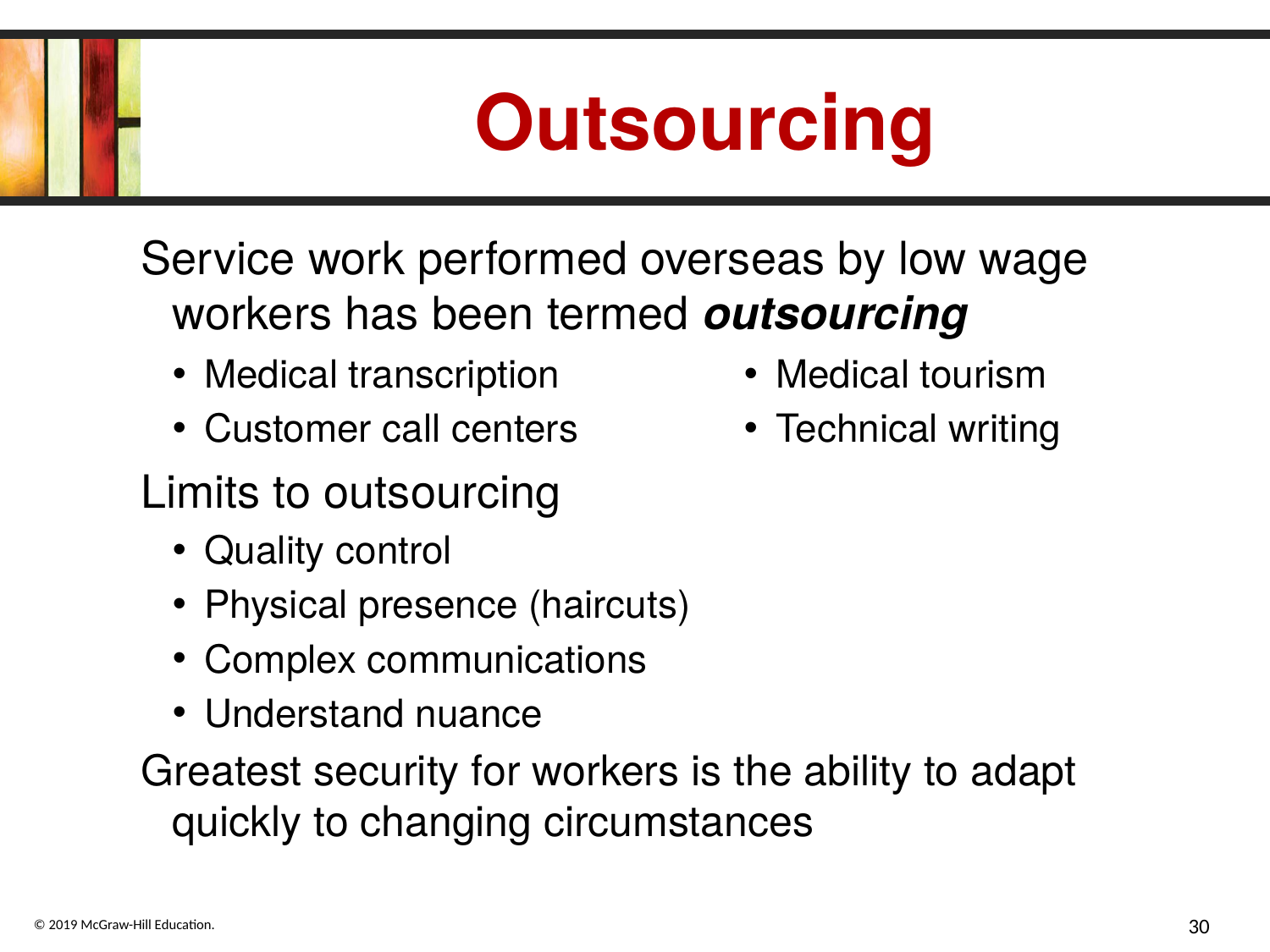

# Outsourcing
Service work performed overseas by low wage workers has been termed outsourcing
Medical transcription
Customer call centers
Medical tourism
Technical writing
Limits to outsourcing
Quality control
Physical presence (haircuts)
Complex communications
Understand nuance
Greatest security for workers is the ability to adapt quickly to changing circumstances